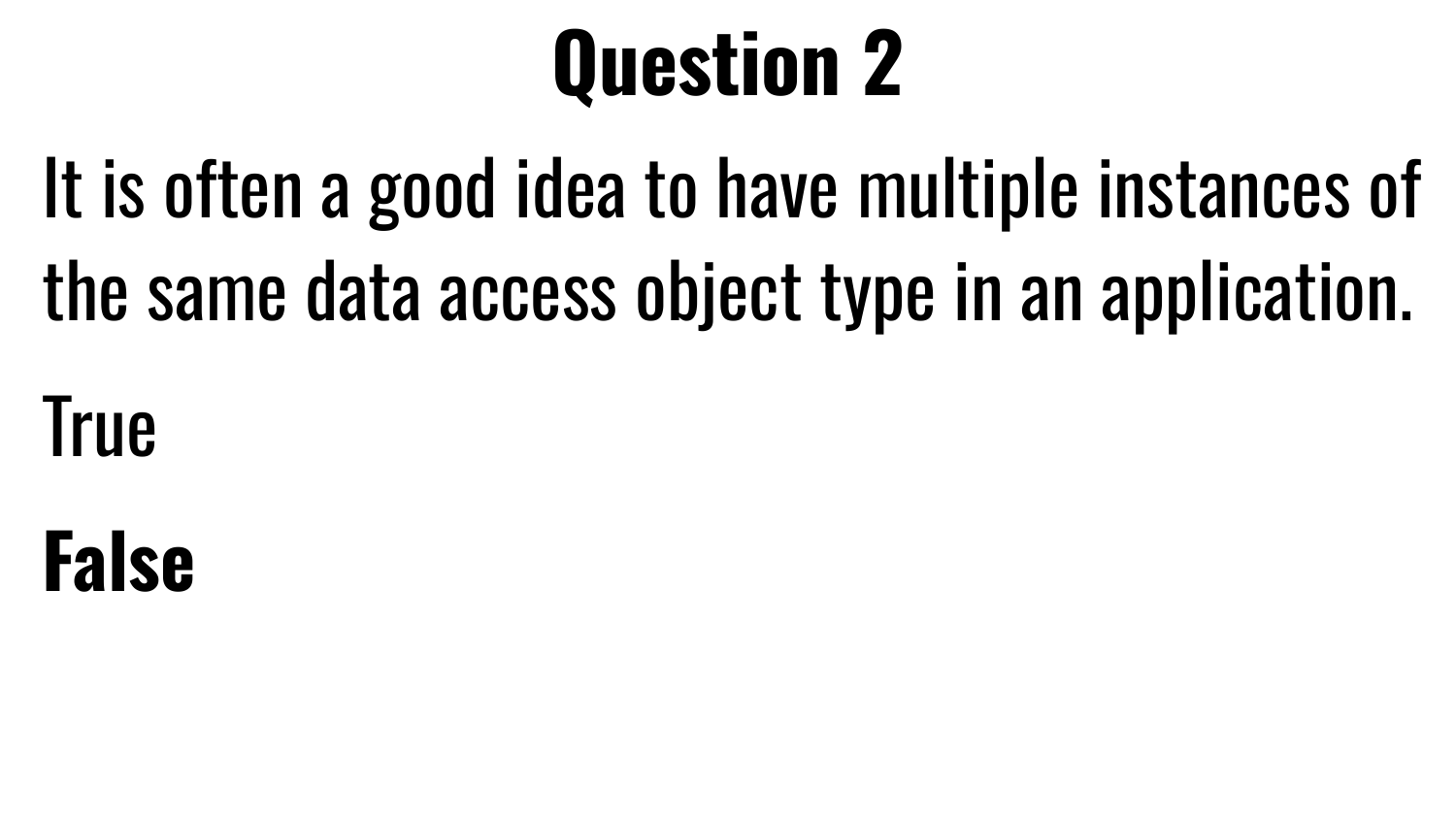

# Question 2
It is often a good idea to have multiple instances of the same data access object type in an application.
True
False